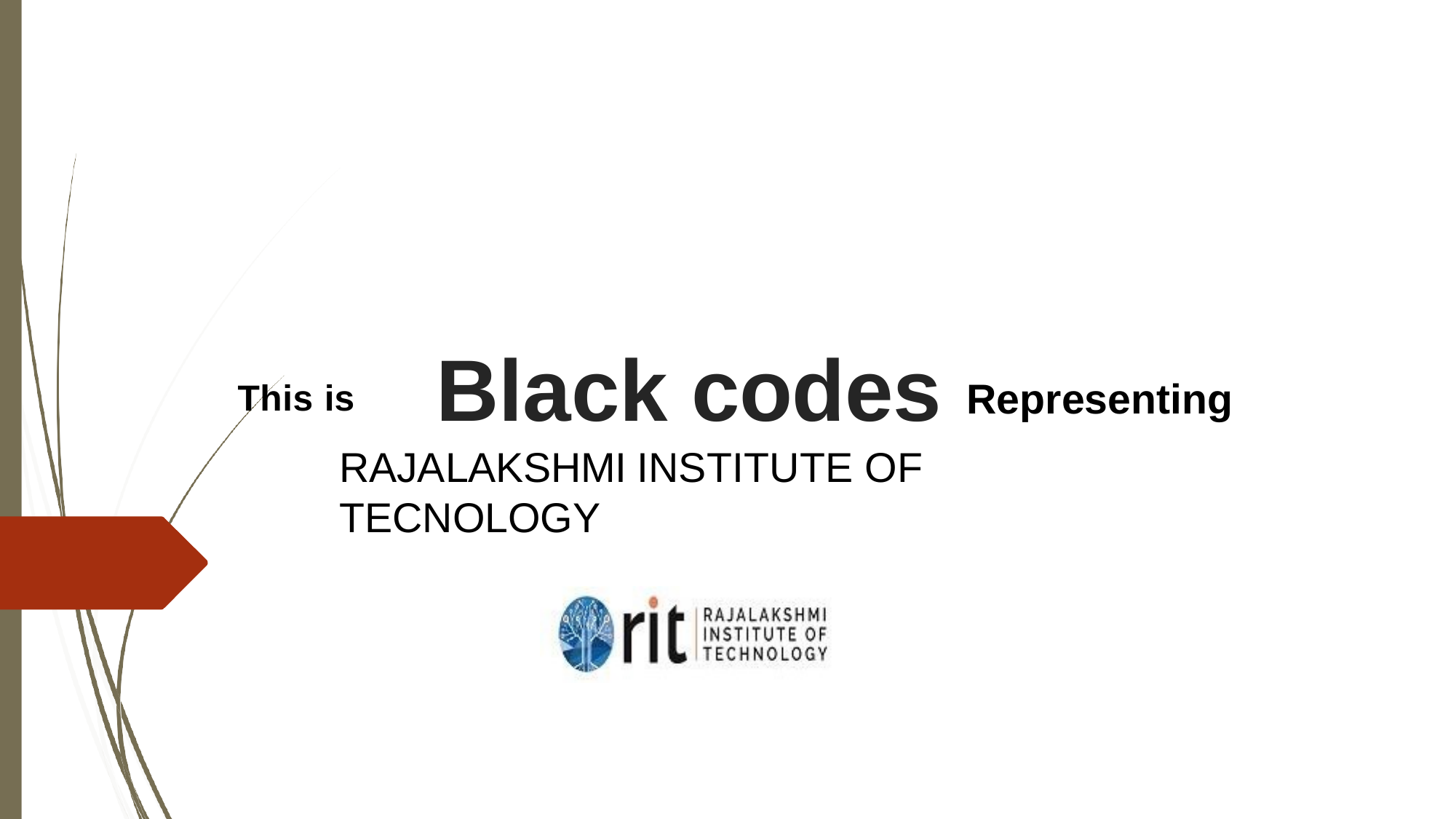

# This is	Black codes Representing
RAJALAKSHMI	INSTITUTE OF TECNOLOGY